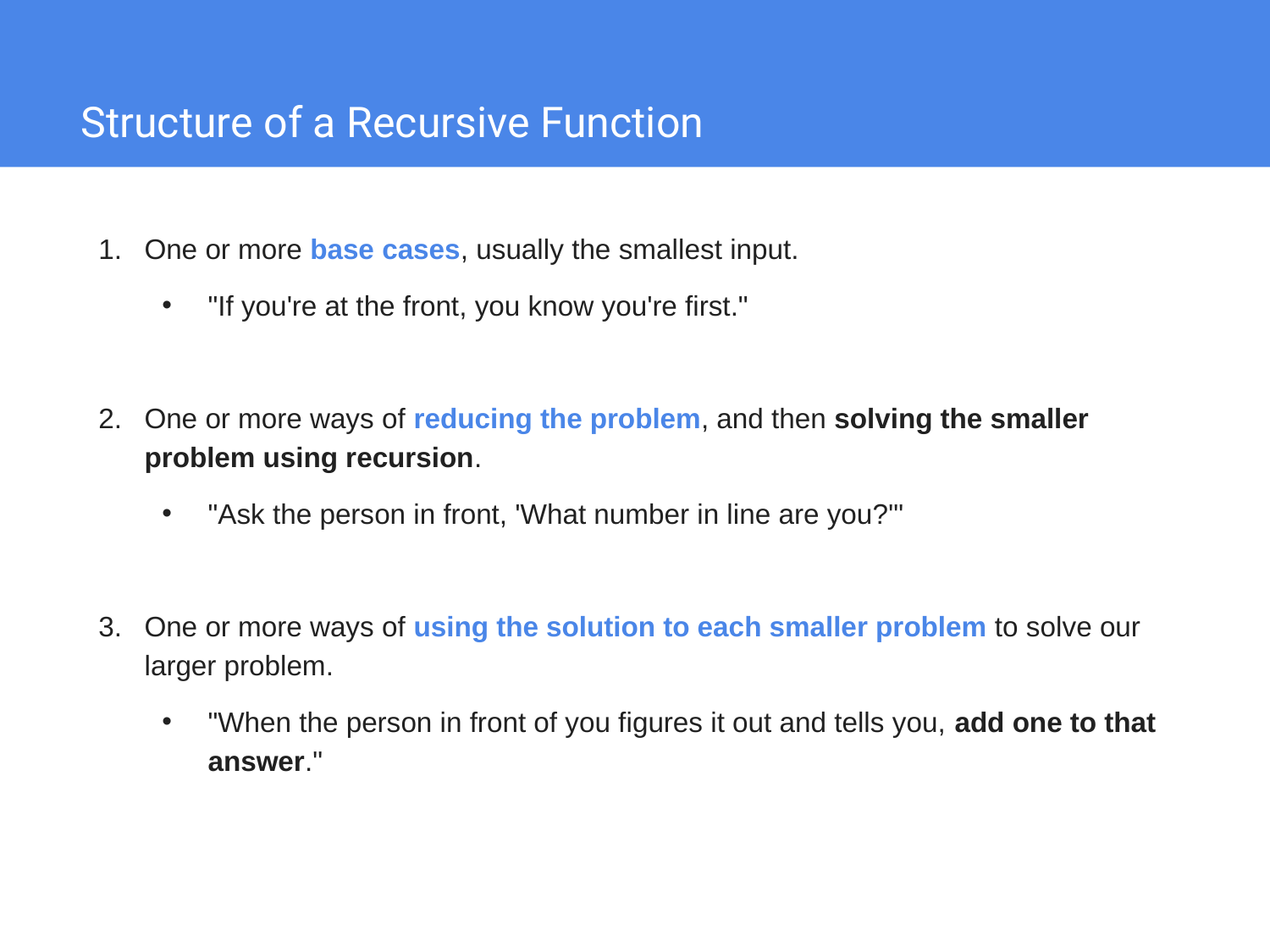

# Structure of a Recursive Function
One or more base cases, usually the smallest input.
"If you're at the front, you know you're first."

One or more ways of reducing the problem, and then solving the smaller problem using recursion.
"Ask the person in front, 'What number in line are you?'"

One or more ways of using the solution to each smaller problem to solve our larger problem.
"When the person in front of you figures it out and tells you, add one to that answer."